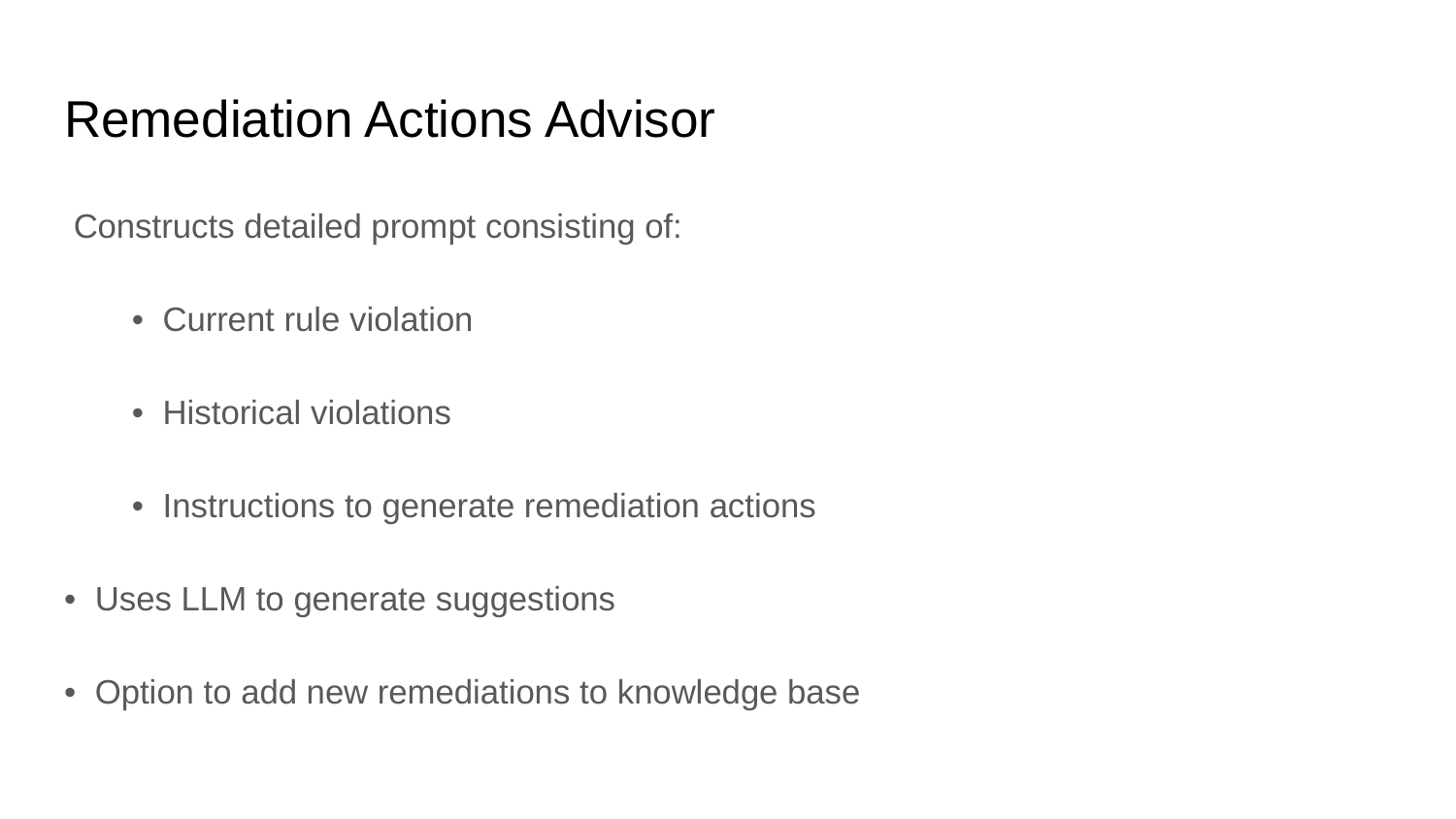

# Remediation Actions Advisor
 ⁠Constructs detailed prompt consisting of:

•⁠  ⁠Current rule violation

•⁠  ⁠Historical violations

•⁠  ⁠Instructions to generate remediation actions

•⁠  ⁠Uses LLM to generate suggestions

•⁠  ⁠Option to add new remediations to knowledge base